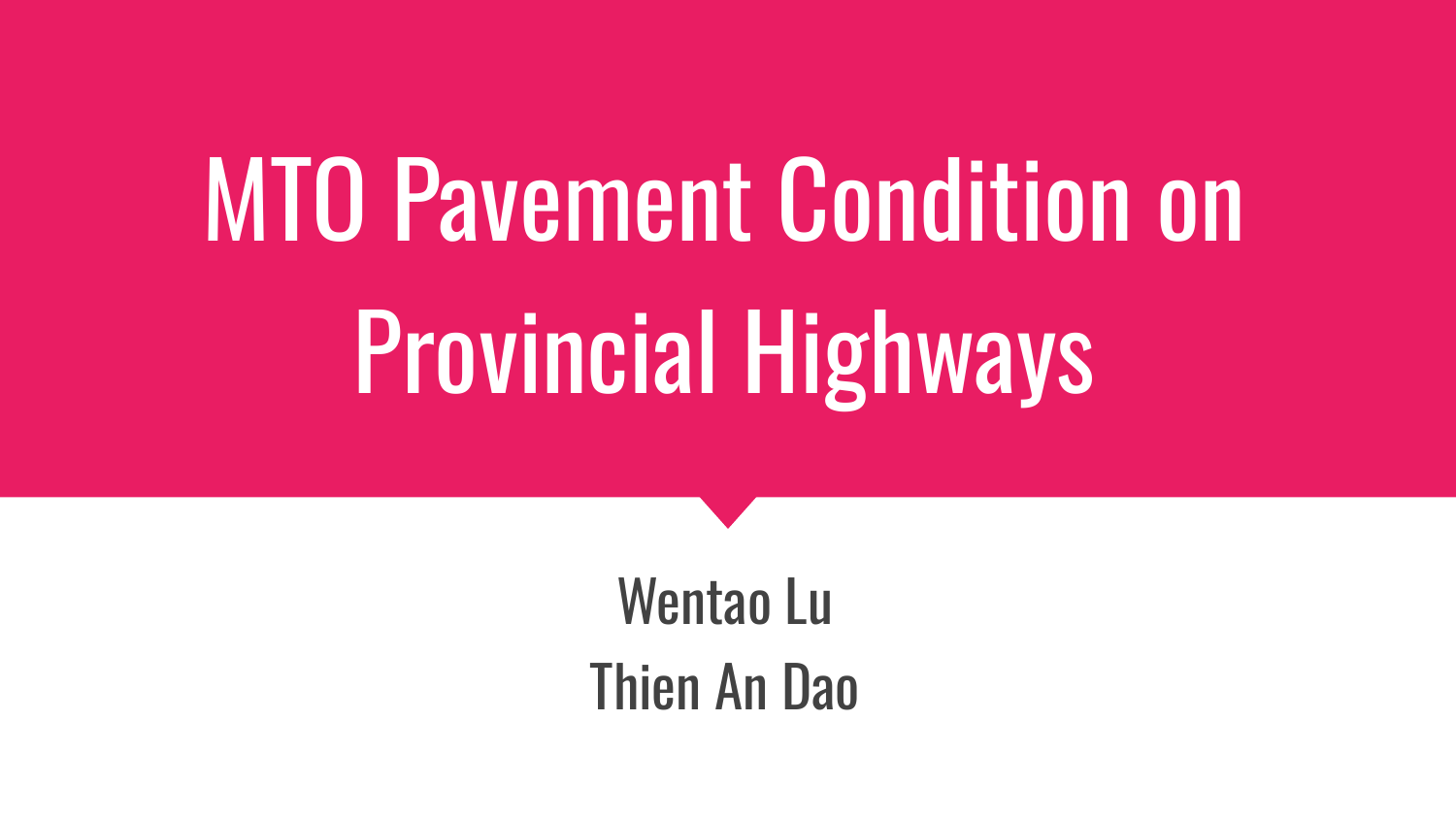

# MTO Pavement Condition on Provincial Highways
Wentao Lu
Thien An Dao